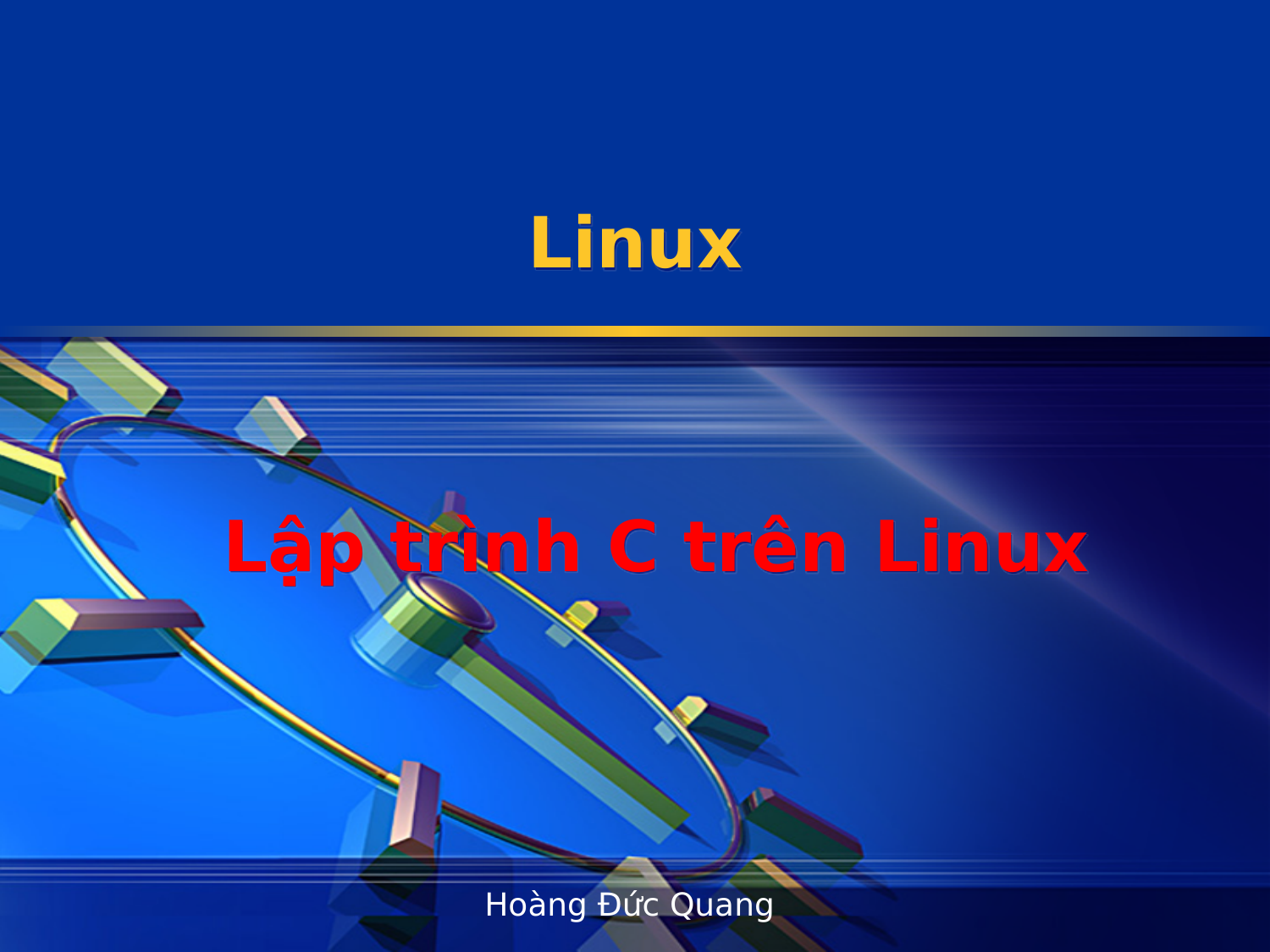

# Linux
Lập trình C trên Linux
Hoàng Đức Quang